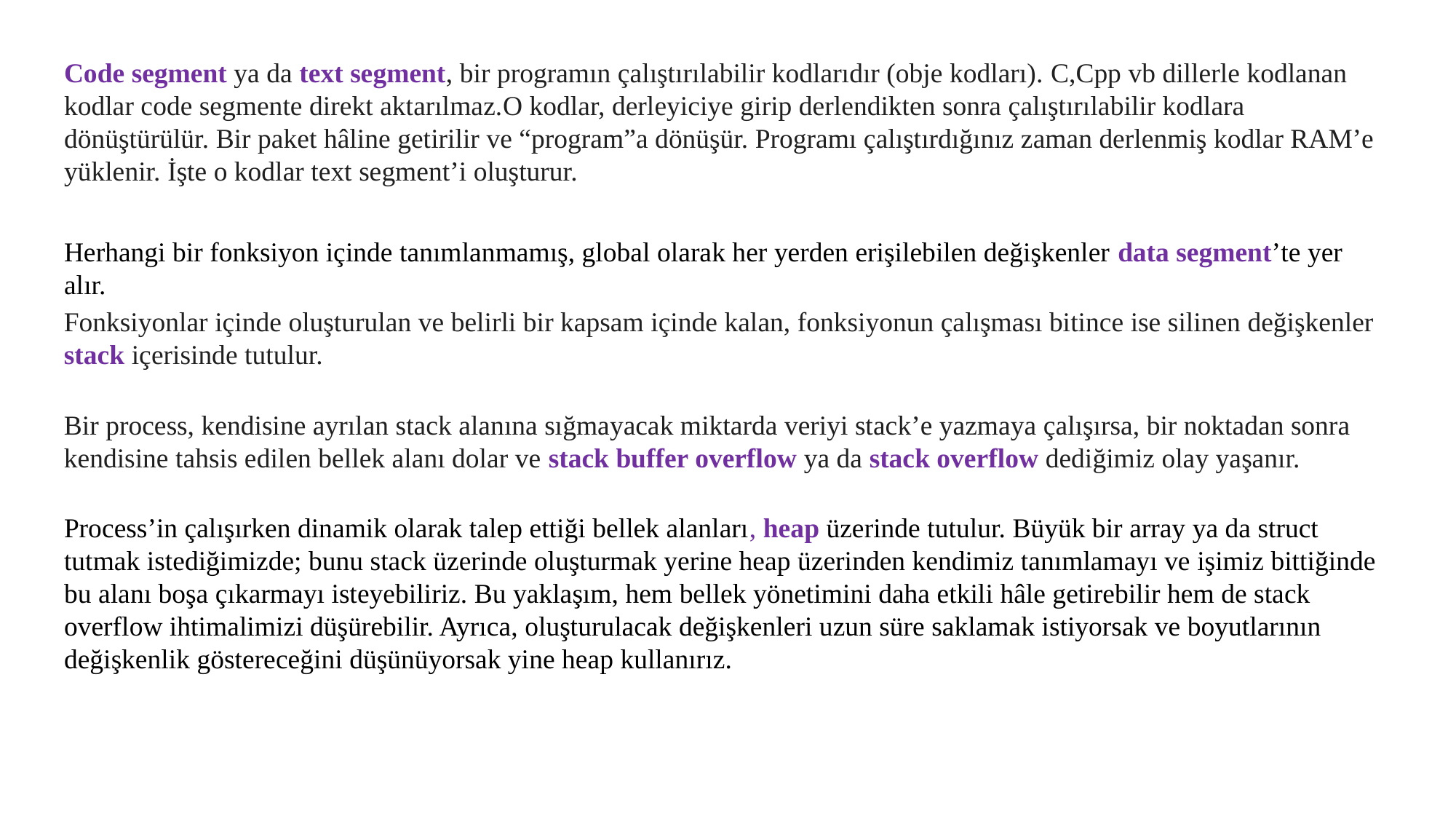

Code segment ya da text segment, bir programın çalıştırılabilir kodlarıdır (obje kodları). C,Cpp vb dillerle kodlanan kodlar code segmente direkt aktarılmaz.O kodlar, derleyiciye girip derlendikten sonra çalıştırılabilir kodlara dönüştürülür. Bir paket hâline getirilir ve “program”a dönüşür. Programı çalıştırdığınız zaman derlenmiş kodlar RAM’e yüklenir. İşte o kodlar text segment’i oluşturur.
Herhangi bir fonksiyon içinde tanımlanmamış, global olarak her yerden erişilebilen değişkenler data segment’te yer alır.
Fonksiyonlar içinde oluşturulan ve belirli bir kapsam içinde kalan, fonksiyonun çalışması bitince ise silinen değişkenler stack içerisinde tutulur.
Bir process, kendisine ayrılan stack alanına sığmayacak miktarda veriyi stack’e yazmaya çalışırsa, bir noktadan sonra kendisine tahsis edilen bellek alanı dolar ve stack buffer overflow ya da stack overflow dediğimiz olay yaşanır.
Process’in çalışırken dinamik olarak talep ettiği bellek alanları, heap üzerinde tutulur. Büyük bir array ya da struct tutmak istediğimizde; bunu stack üzerinde oluşturmak yerine heap üzerinden kendimiz tanımlamayı ve işimiz bittiğinde bu alanı boşa çıkarmayı isteyebiliriz. Bu yaklaşım, hem bellek yönetimini daha etkili hâle getirebilir hem de stack overflow ihtimalimizi düşürebilir. Ayrıca, oluşturulacak değişkenleri uzun süre saklamak istiyorsak ve boyutlarının değişkenlik göstereceğini düşünüyorsak yine heap kullanırız.